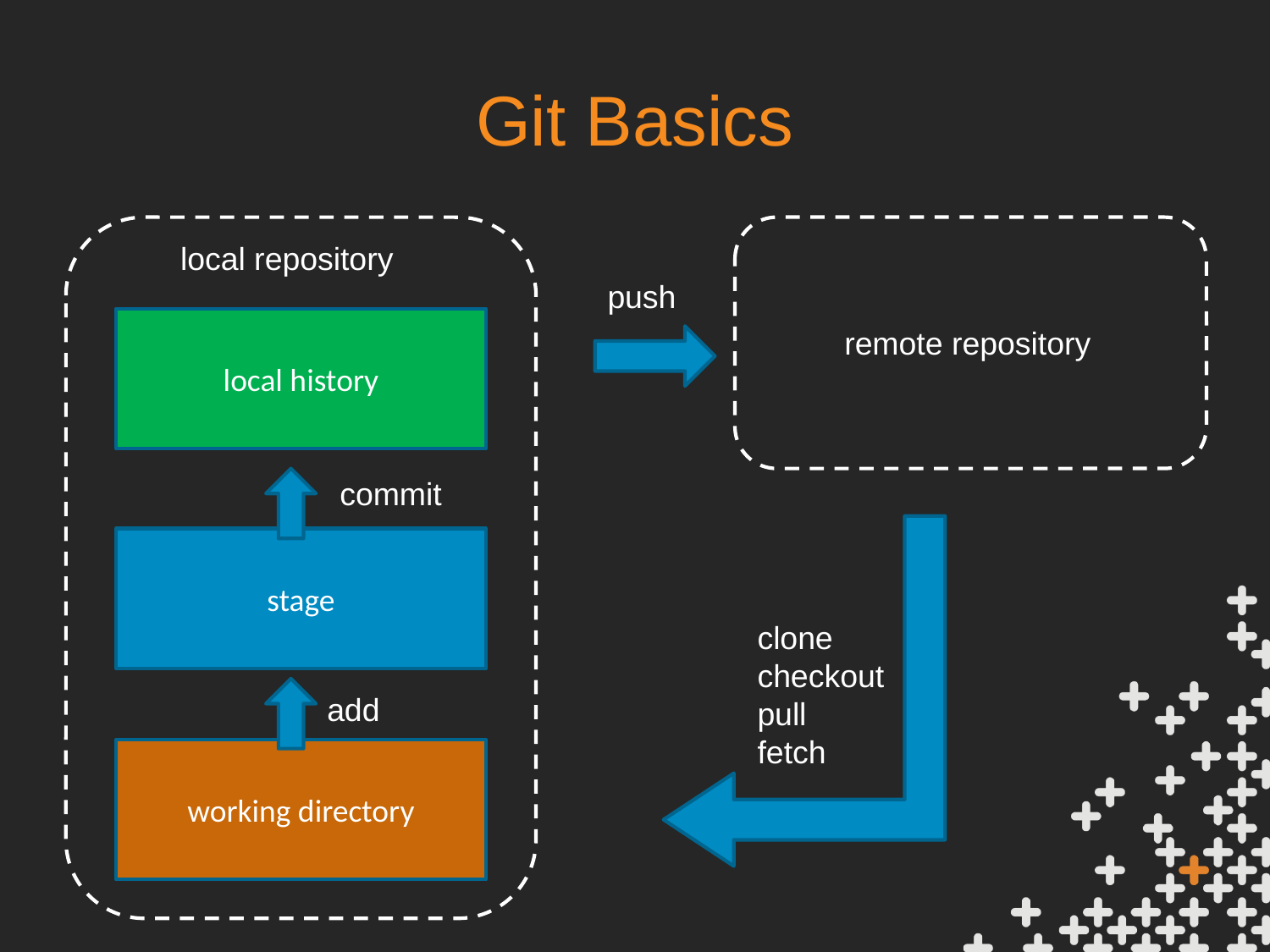

# Git Basics

local repository
push
local history
remote repository

commit

stage

clone
checkout
pull
fetch

add
working directory